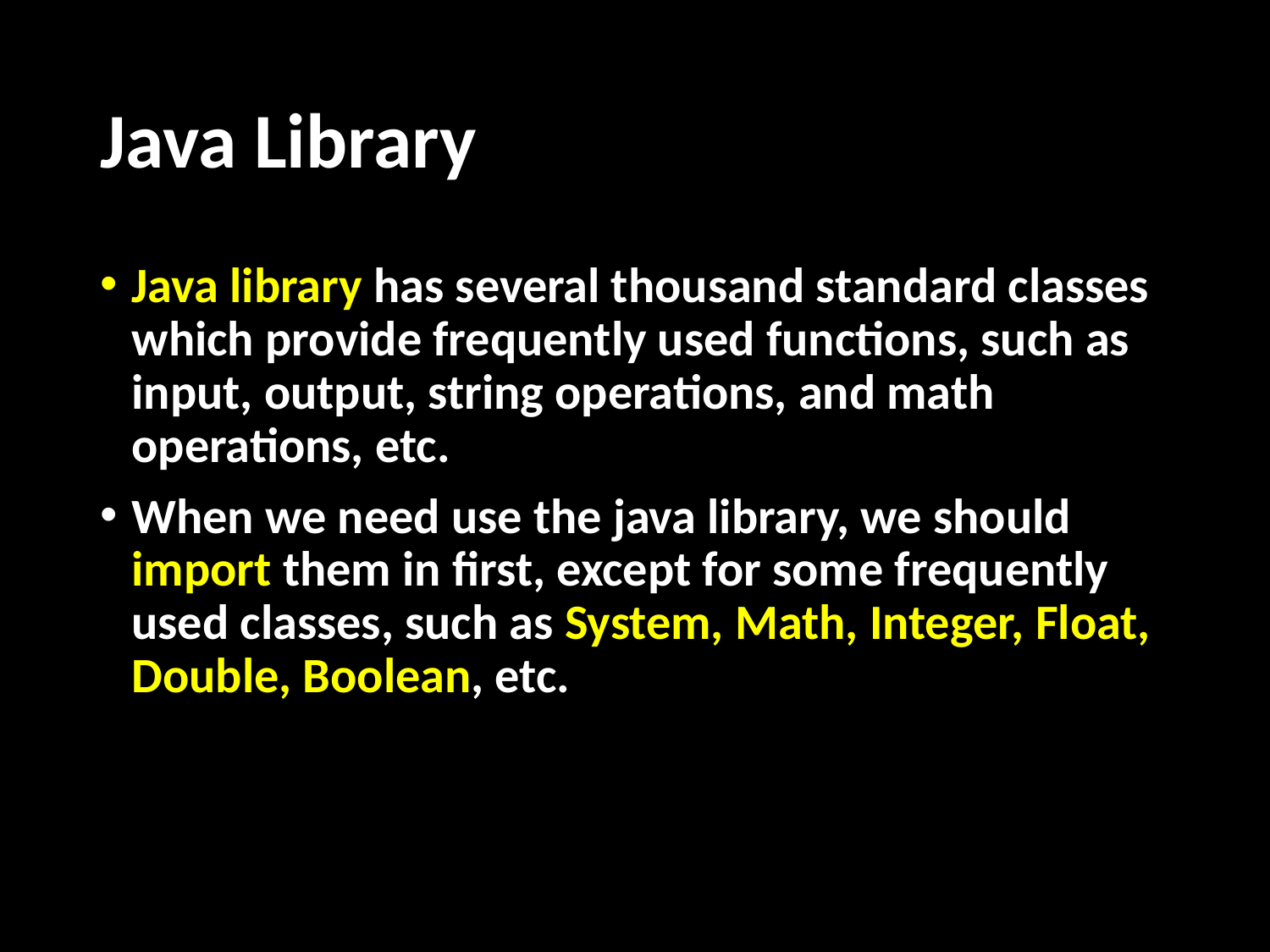

# Java Library
Java library has several thousand standard classes which provide frequently used functions, such as input, output, string operations, and math operations, etc.
When we need use the java library, we should import them in first, except for some frequently used classes, such as System, Math, Integer, Float, Double, Boolean, etc.